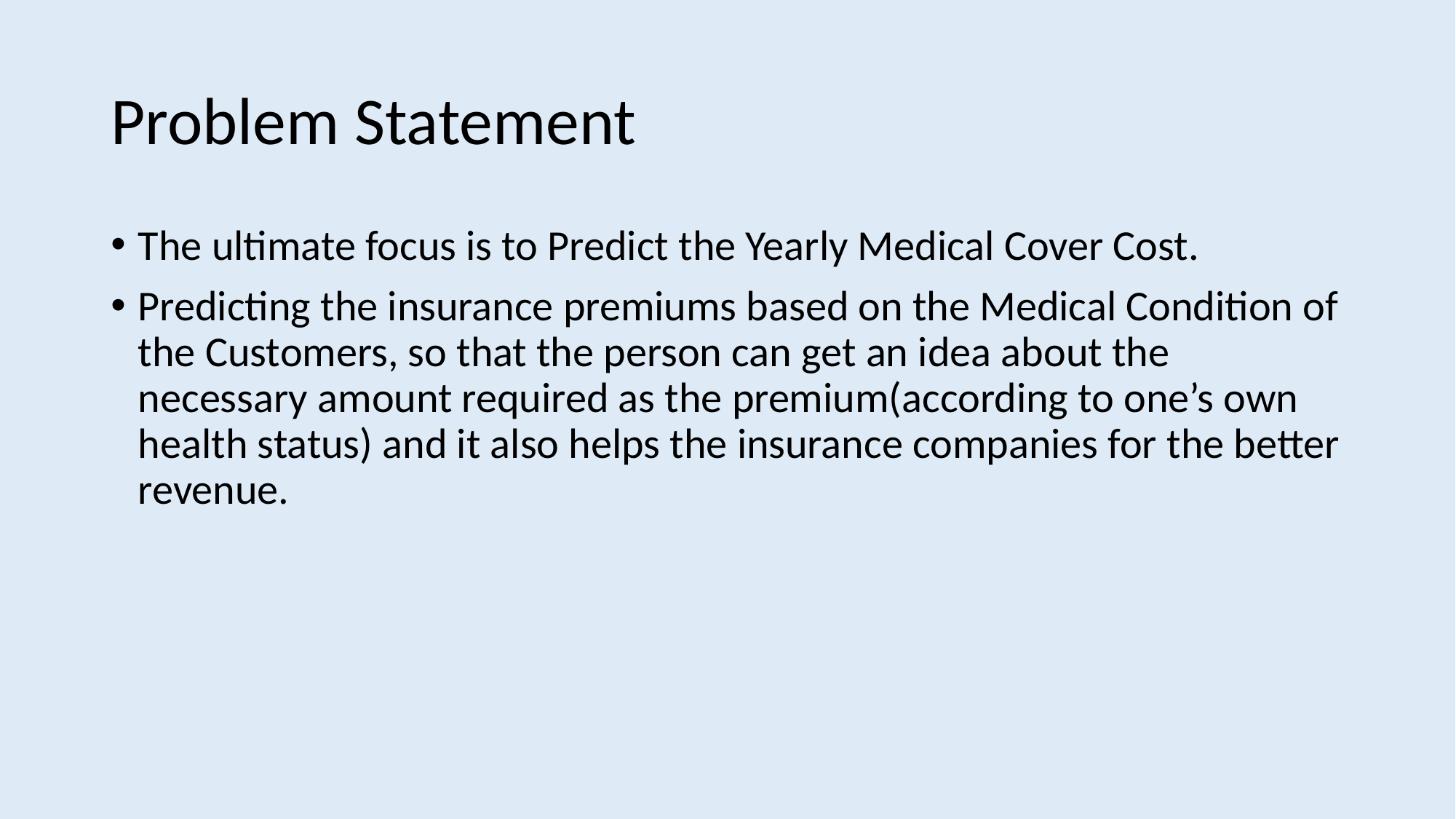

# Problem Statement
The ultimate focus is to Predict the Yearly Medical Cover Cost.
Predicting the insurance premiums based on the Medical Condition of the Customers, so that the person can get an idea about the necessary amount required as the premium(according to one’s own health status) and it also helps the insurance companies for the better revenue.